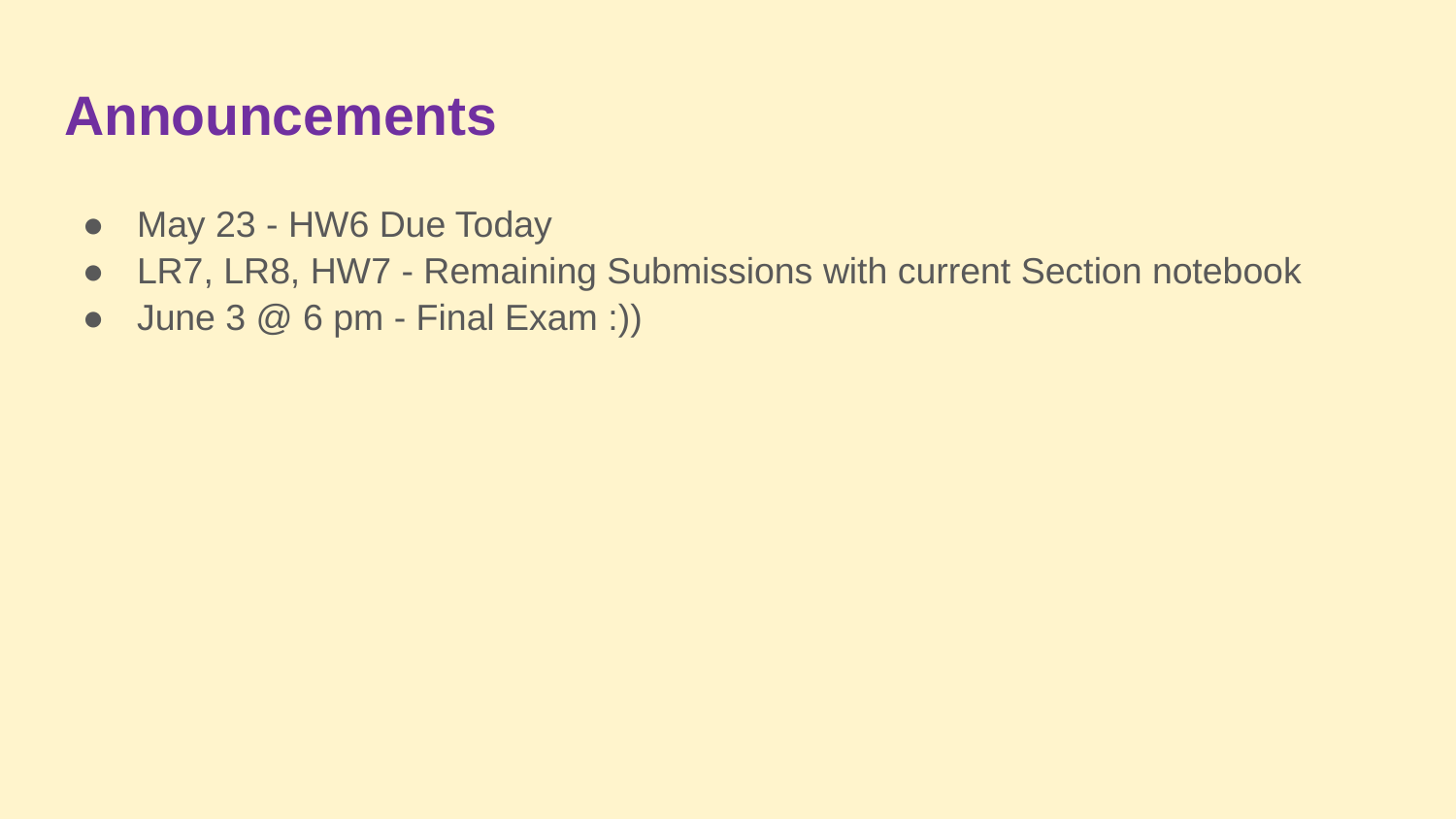

# Announcements
May 23 - HW6 Due Today
LR7, LR8, HW7 - Remaining Submissions with current Section notebook
June 3 @ 6 pm - Final Exam :))